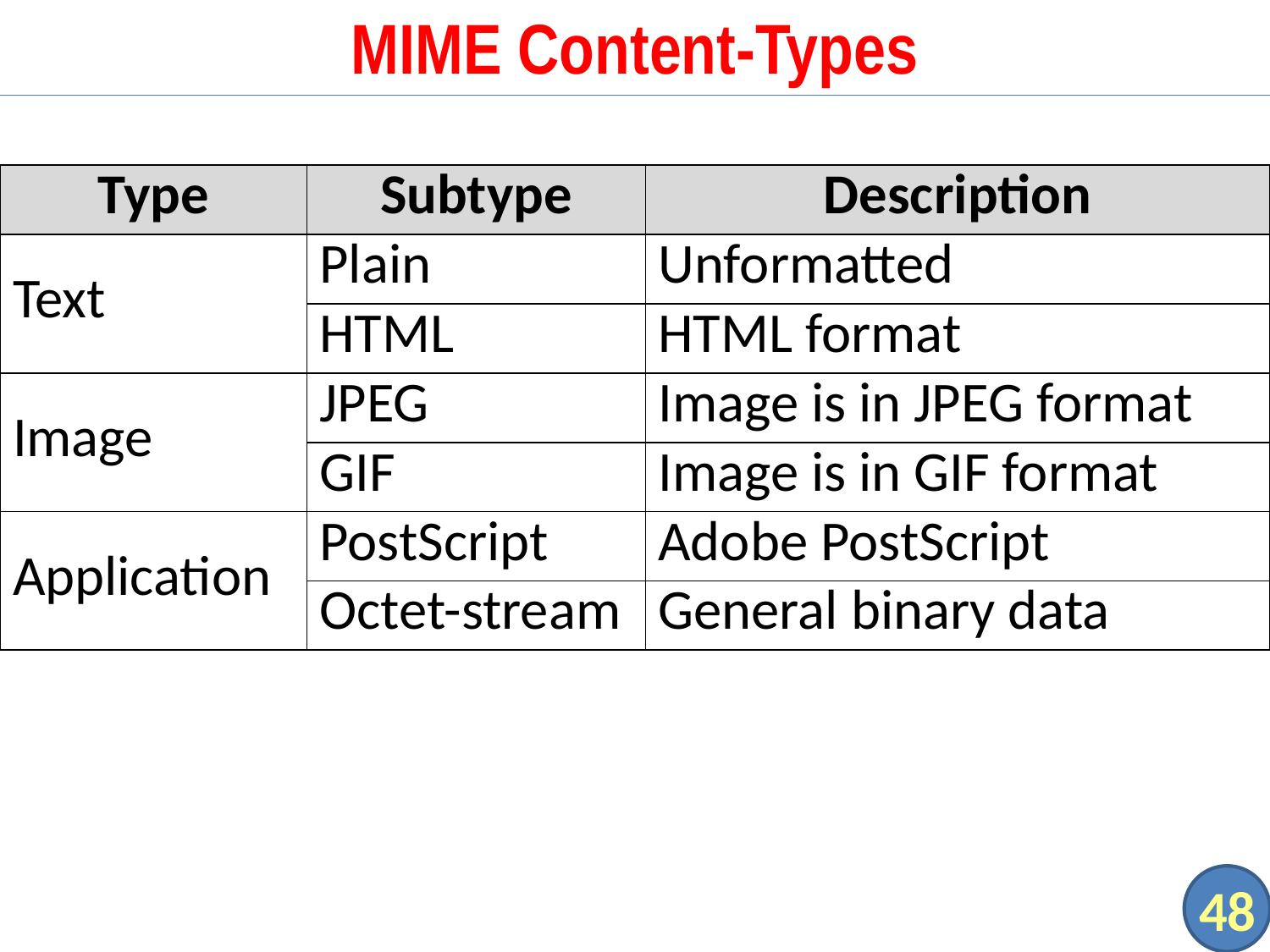

# MIME Content-Types
| Type | Subtype | Description |
| --- | --- | --- |
| Text | Plain | Unformatted |
|  | HTML | HTML format |
| Image | JPEG | Image is in JPEG format |
|  | GIF | Image is in GIF format |
| Application | PostScript | Adobe PostScript |
|  | Octet-stream | General binary data |
48